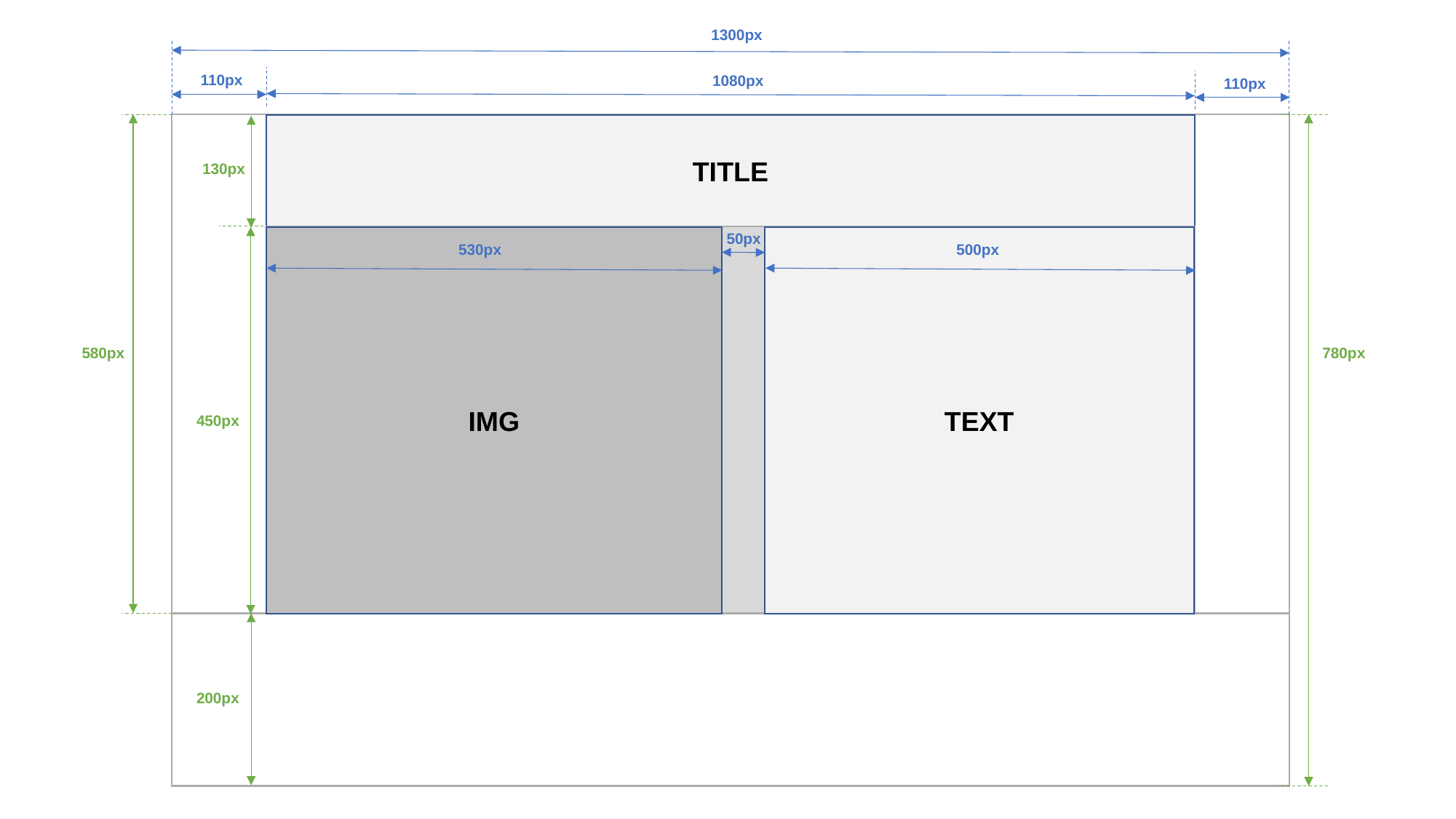

1300px
110px
1080px
110px

TITLE
130px
50px

TEXT
IMG
530px
500px
580px
780px
450px

200px